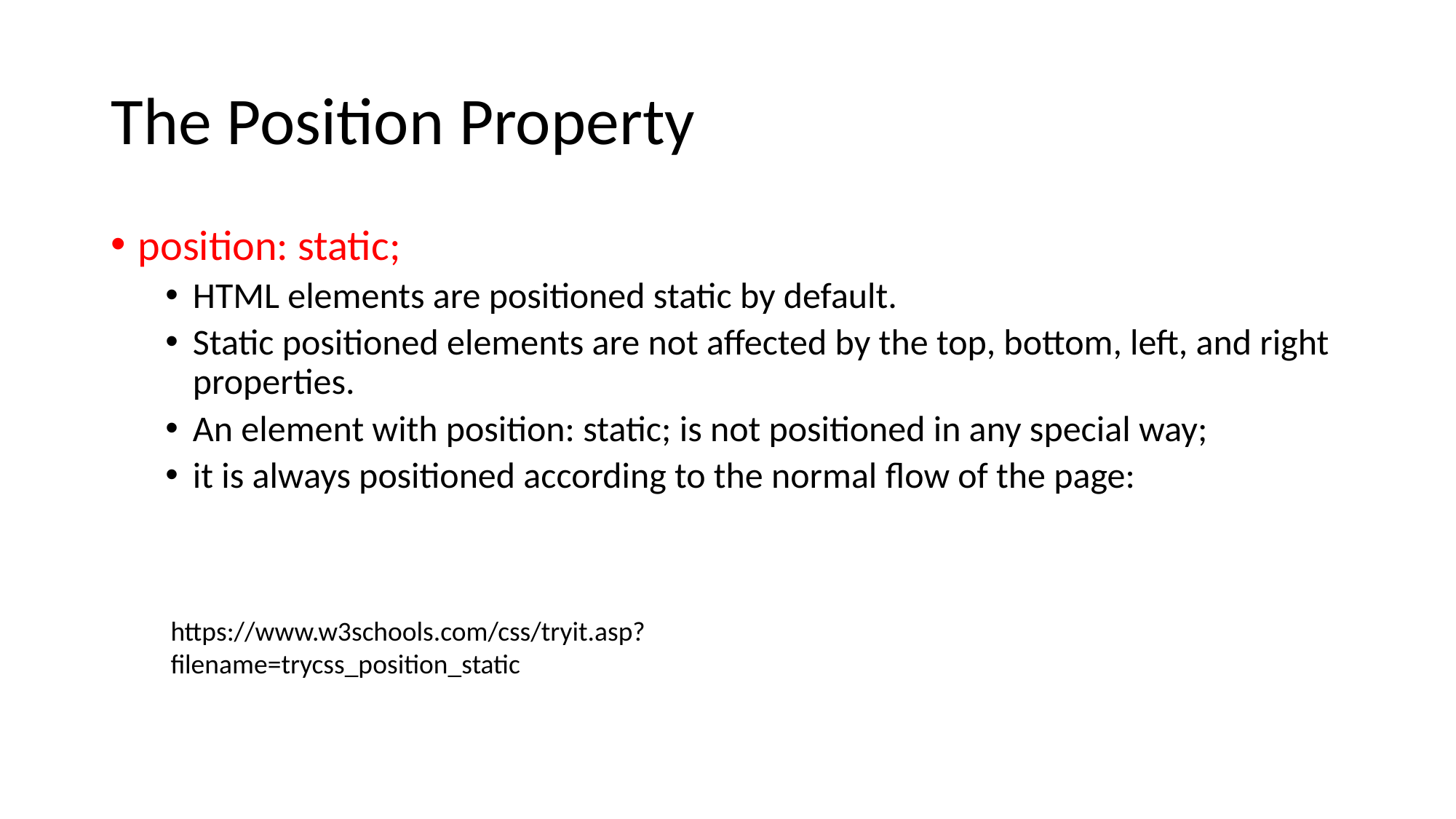

# The Position Property
position: static;
HTML elements are positioned static by default.
Static positioned elements are not affected by the top, bottom, left, and right properties.
An element with position: static; is not positioned in any special way;
it is always positioned according to the normal flow of the page:
https://www.w3schools.com/css/tryit.asp?filename=trycss_position_static